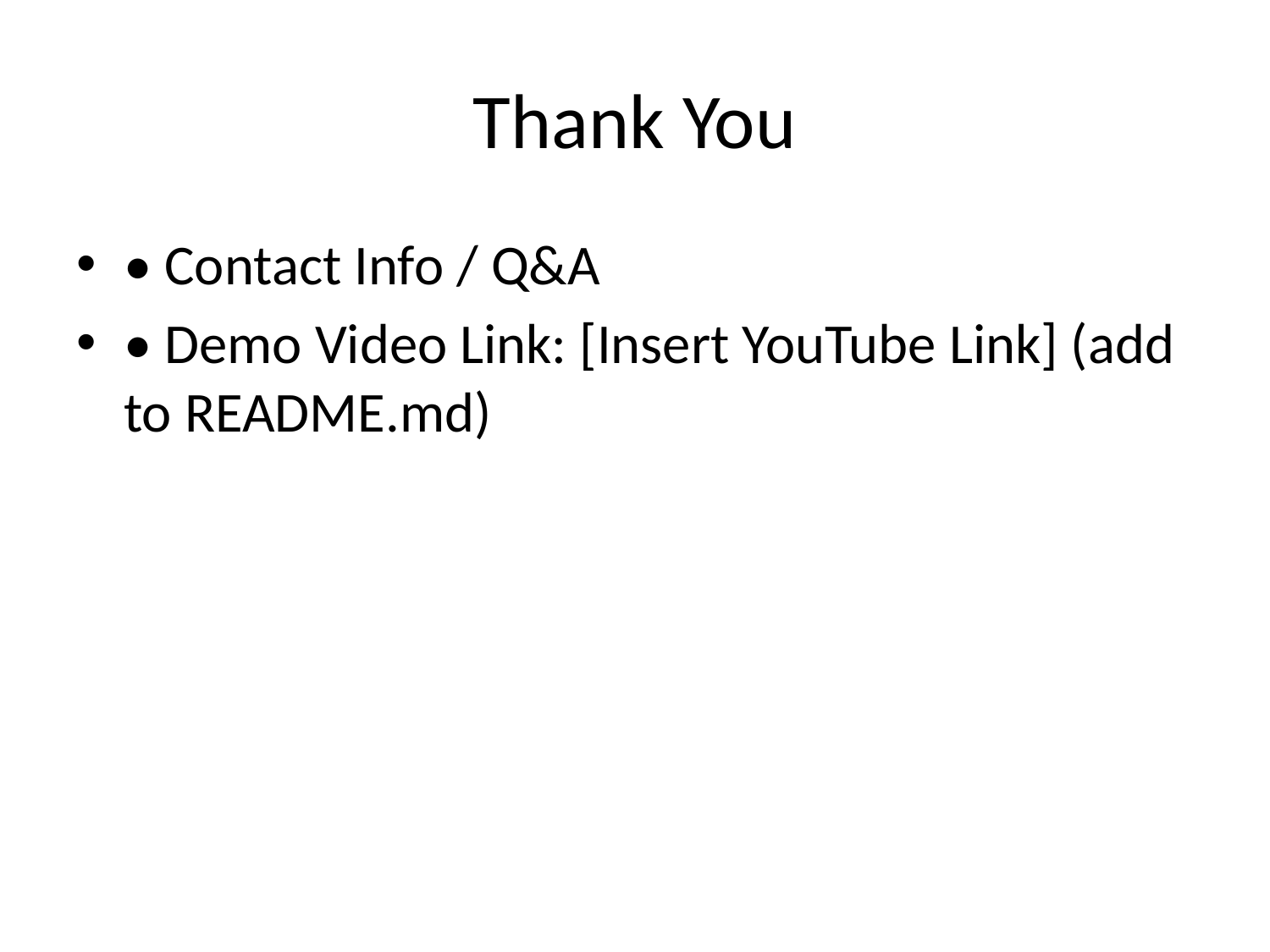

# Thank You
• Contact Info / Q&A
• Demo Video Link: [Insert YouTube Link] (add to README.md)